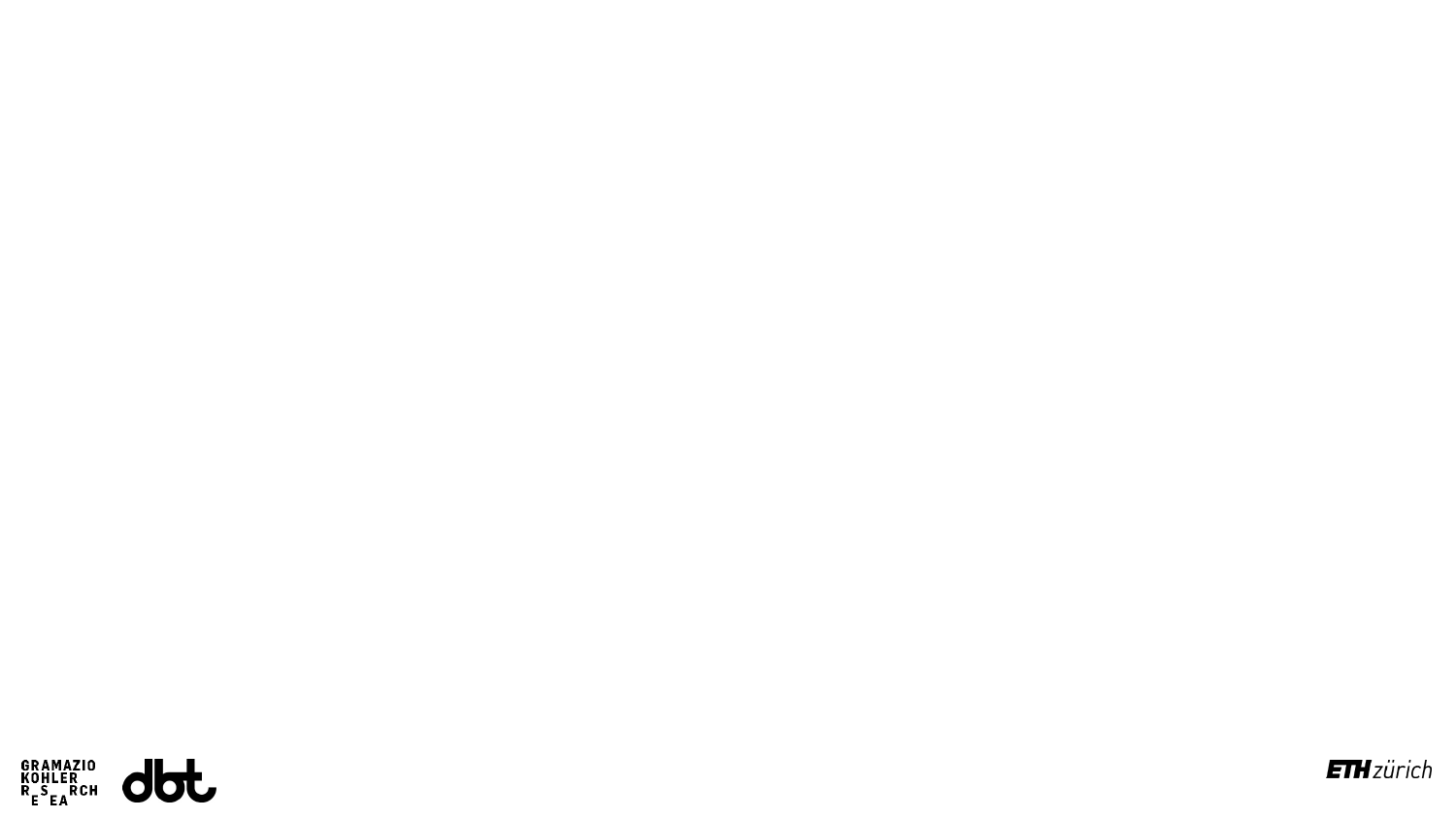

how can we convert our drawings to this weird code?